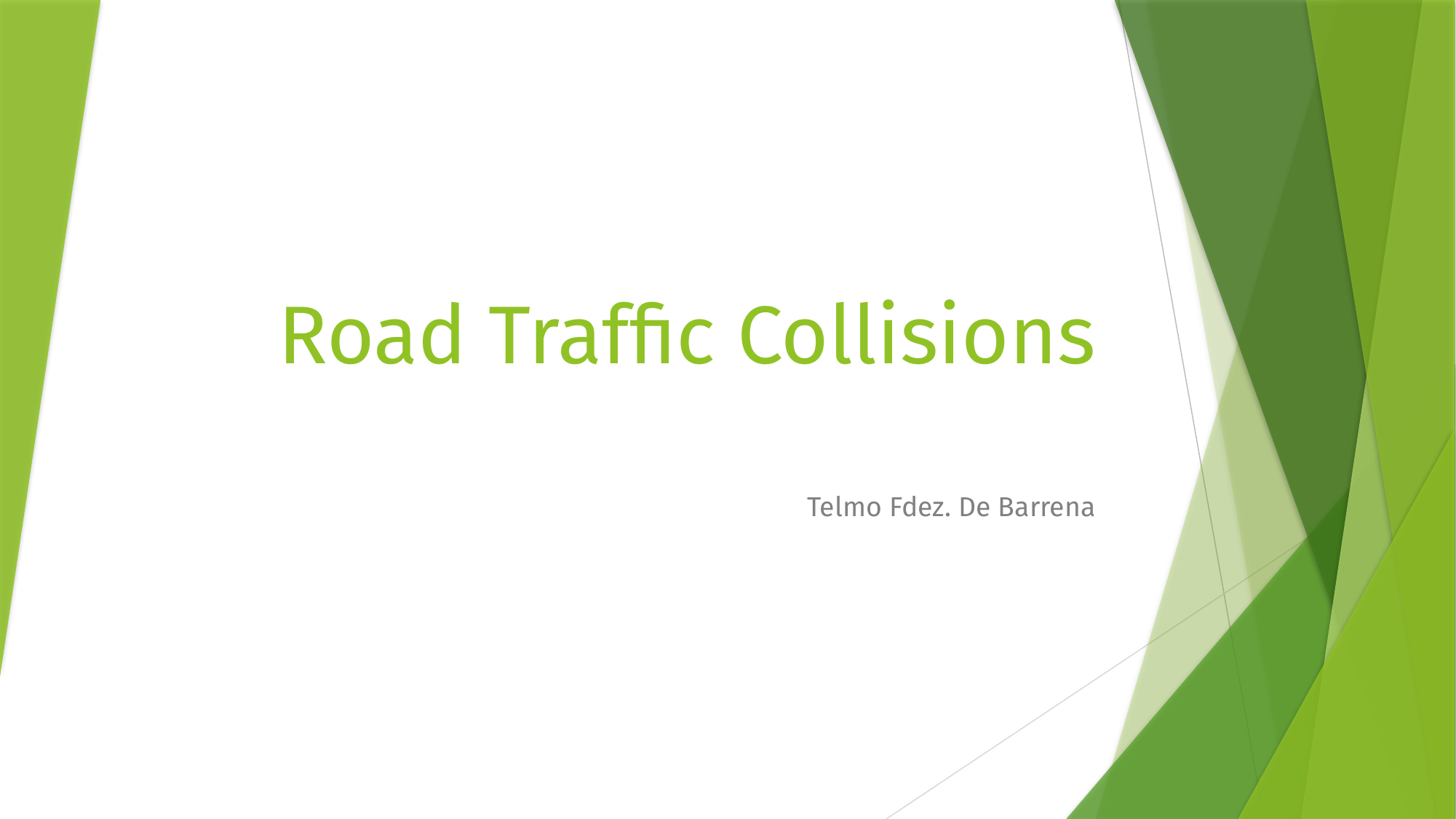

# Road Traffic Collisions
Telmo Fdez. De Barrena